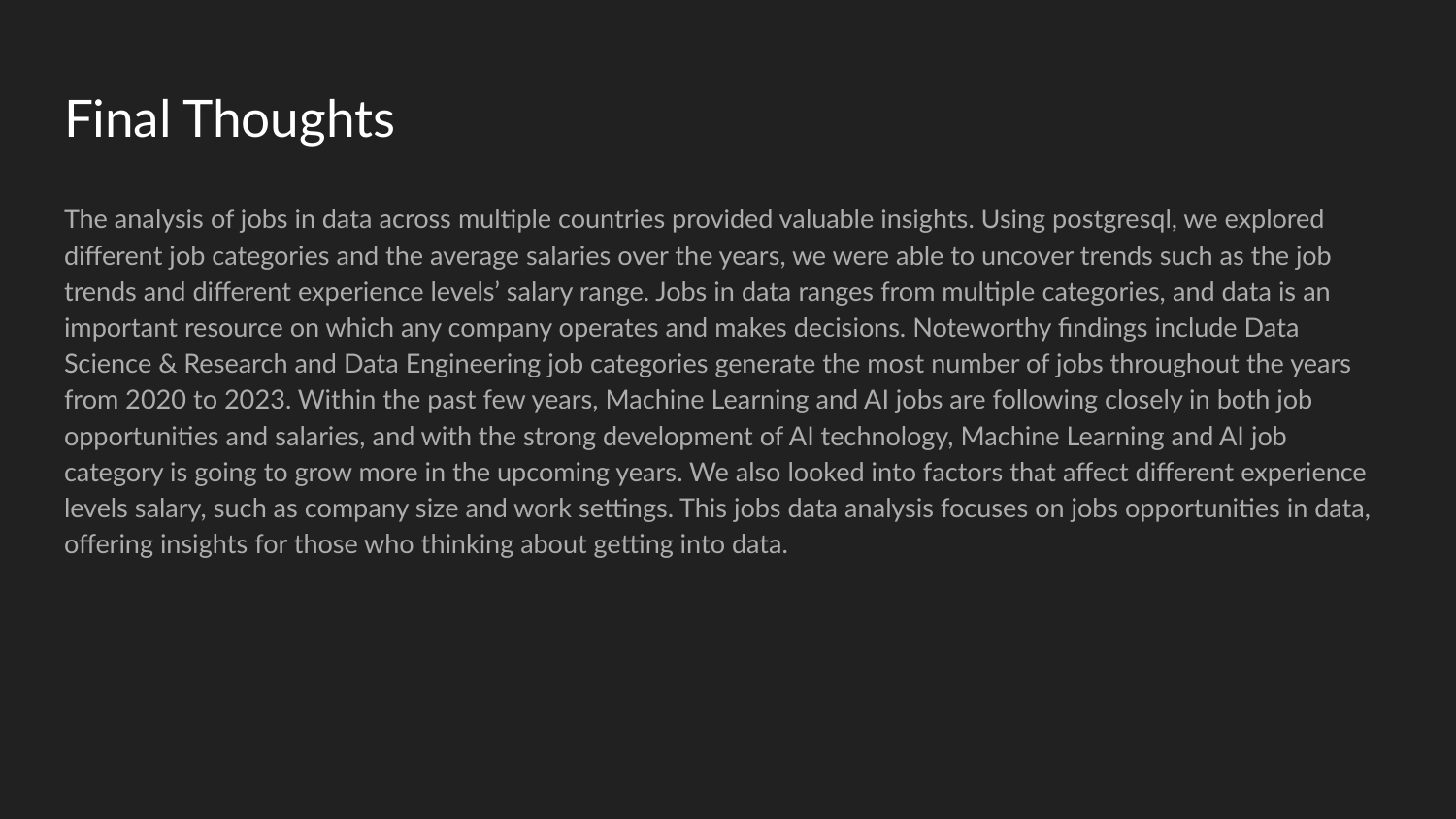

# Final Thoughts
The analysis of jobs in data across multiple countries provided valuable insights. Using postgresql, we explored different job categories and the average salaries over the years, we were able to uncover trends such as the job trends and different experience levels’ salary range. Jobs in data ranges from multiple categories, and data is an important resource on which any company operates and makes decisions. Noteworthy findings include Data Science & Research and Data Engineering job categories generate the most number of jobs throughout the years from 2020 to 2023. Within the past few years, Machine Learning and AI jobs are following closely in both job opportunities and salaries, and with the strong development of AI technology, Machine Learning and AI job category is going to grow more in the upcoming years. We also looked into factors that affect different experience levels salary, such as company size and work settings. This jobs data analysis focuses on jobs opportunities in data, offering insights for those who thinking about getting into data.